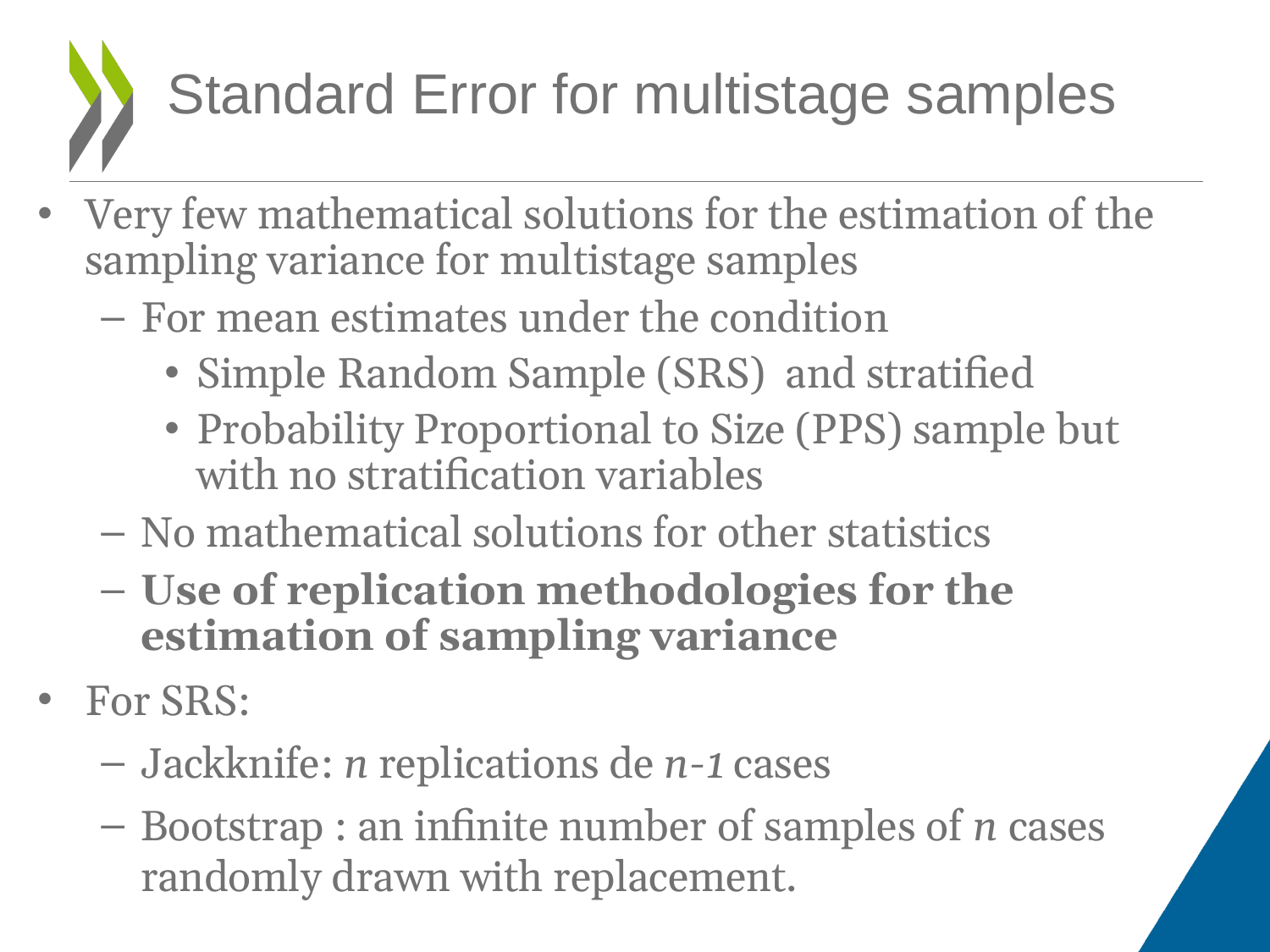

Standard Error for multistage samples
Very few mathematical solutions for the estimation of the sampling variance for multistage samples
For mean estimates under the condition
Simple Random Sample (SRS)  and stratified
Probability Proportional to Size (PPS) sample but with no stratification variables
No mathematical solutions for other statistics
Use of replication methodologies for the estimation of sampling variance
For SRS:
Jackknife: n replications de n-1 cases
Bootstrap : an infinite number of samples of n cases randomly drawn with replacement.